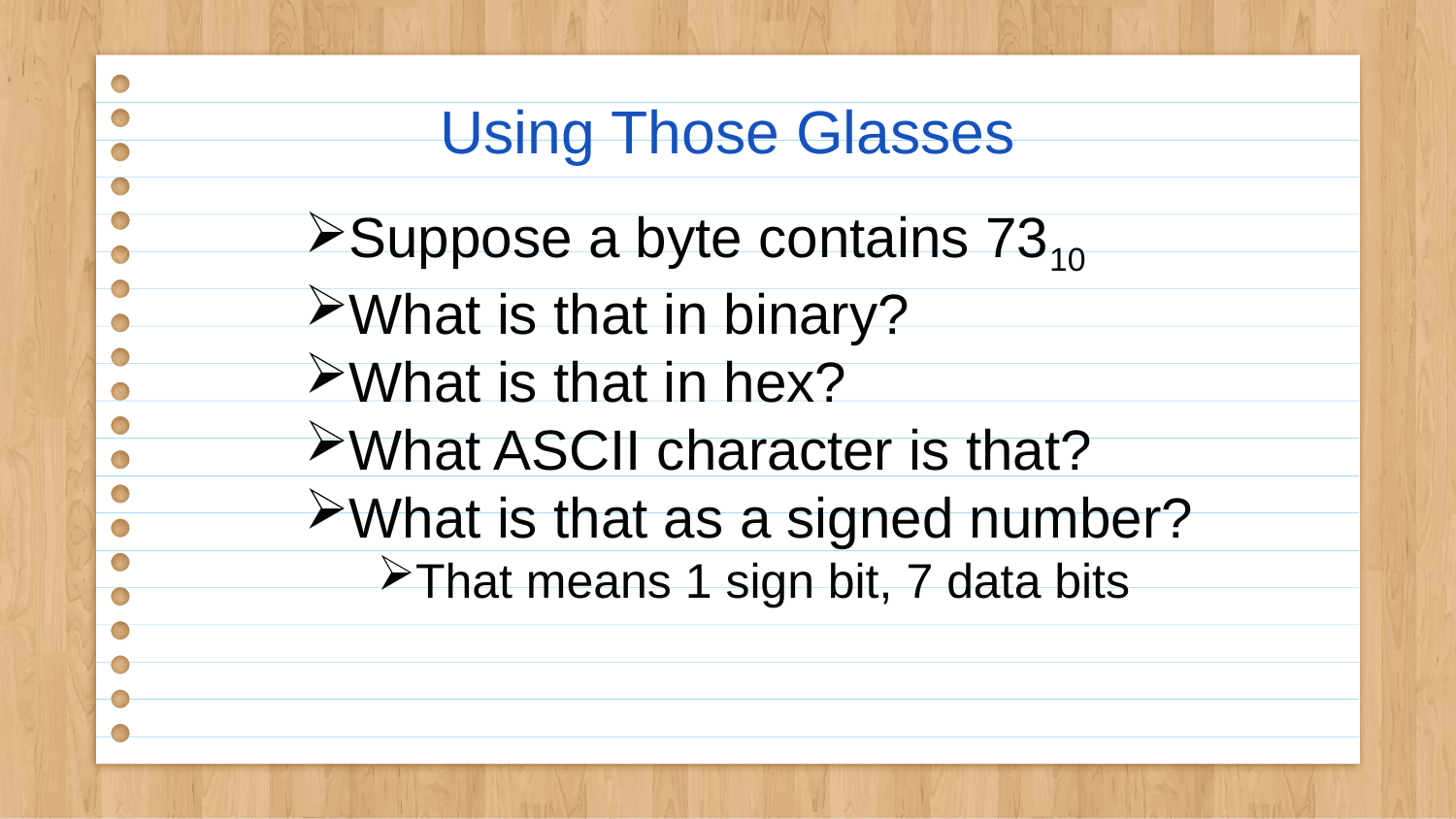

# Using Those Glasses
Suppose a byte contains 7310
What is that in binary?
What is that in hex?
What ASCII character is that?
What is that as a signed number?
That means 1 sign bit, 7 data bits